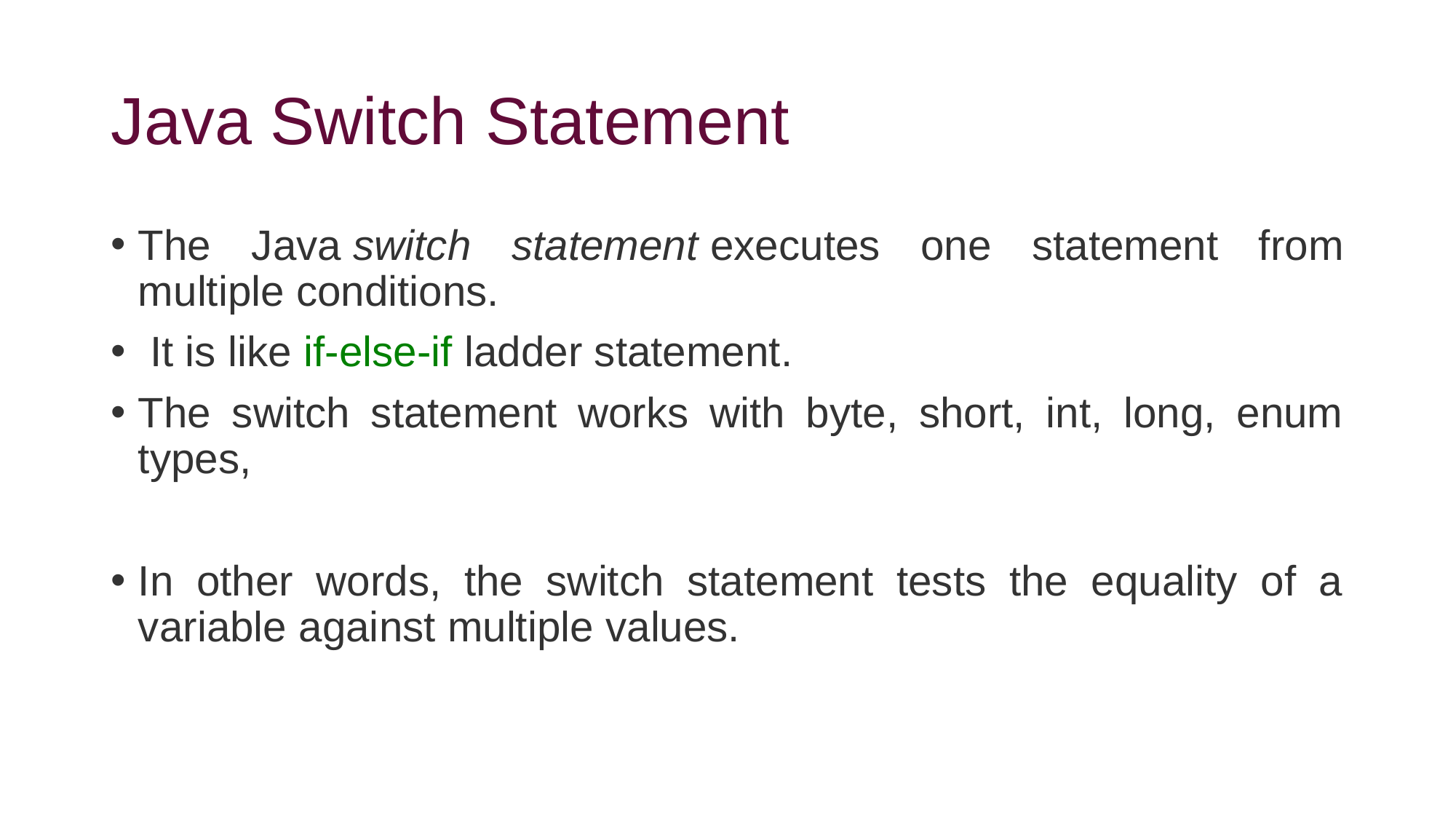

# Java Switch Statement
The Java switch statement executes one statement from multiple conditions.
 It is like if-else-if ladder statement.
The switch statement works with byte, short, int, long, enum types,

In other words, the switch statement tests the equality of a variable against multiple values.